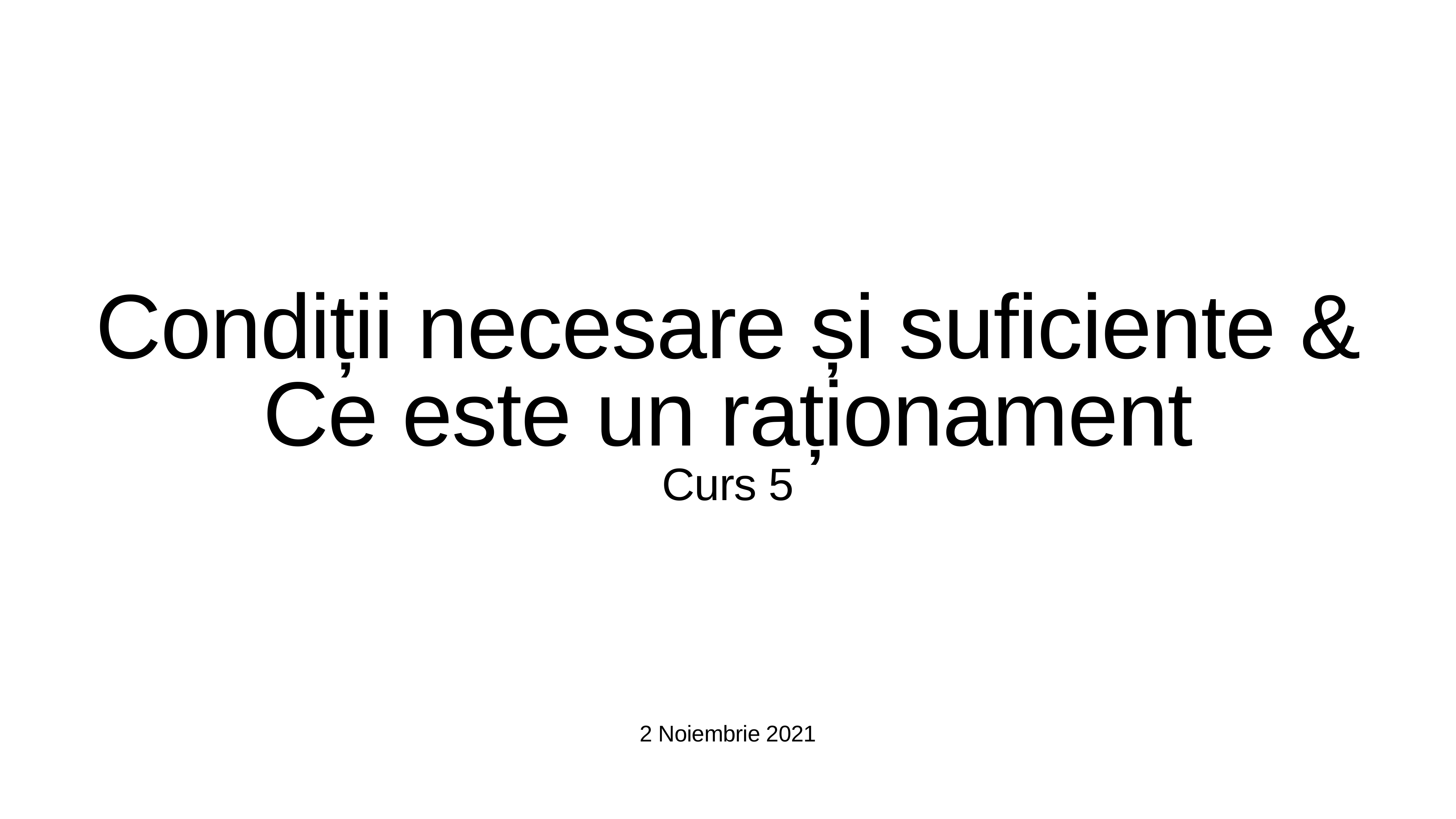

# Condiții necesare și suficiente & Ce este un raționament
Curs 5
2 Noiembrie 2021